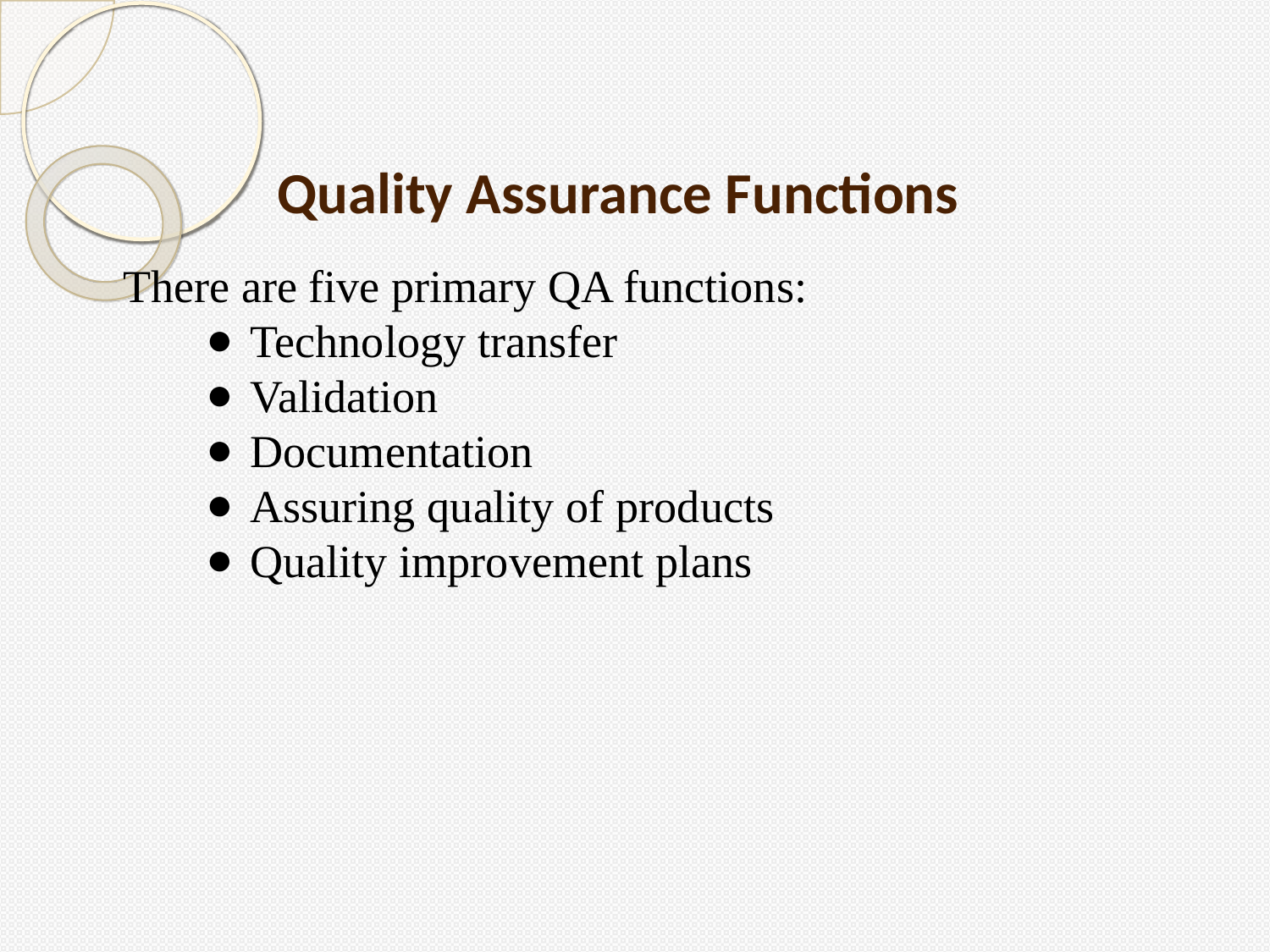

# Quality Assurance Functions
There are five primary QA functions:
Technology transfer
Validation
Documentation
Assuring quality of products
Quality improvement plans